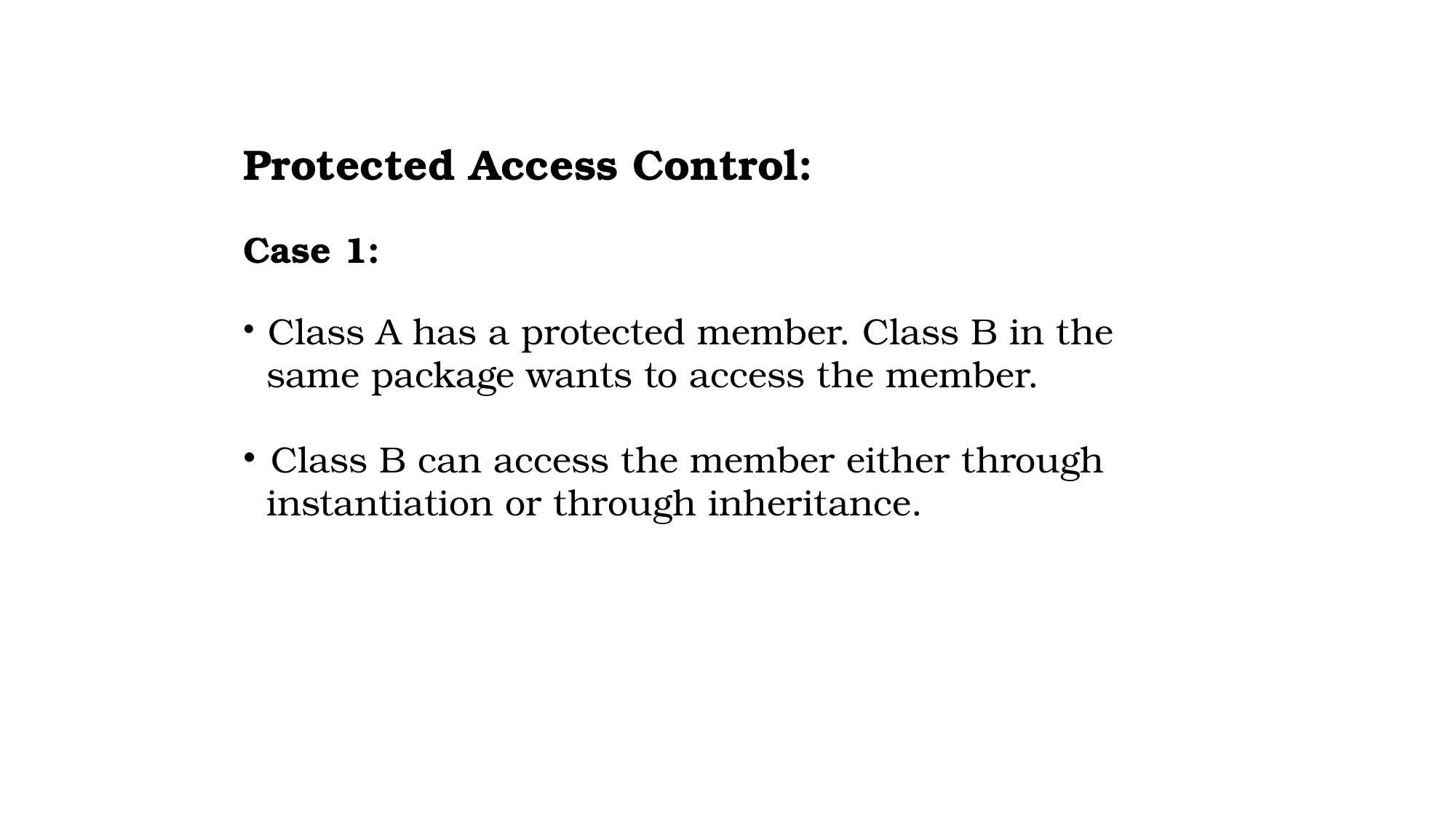

Protected Access Control:

Case 1:

 Class A has a protected member. Class B in the
  same package wants to access the member.

 Class B can access the member either through
  instantiation or through inheritance.